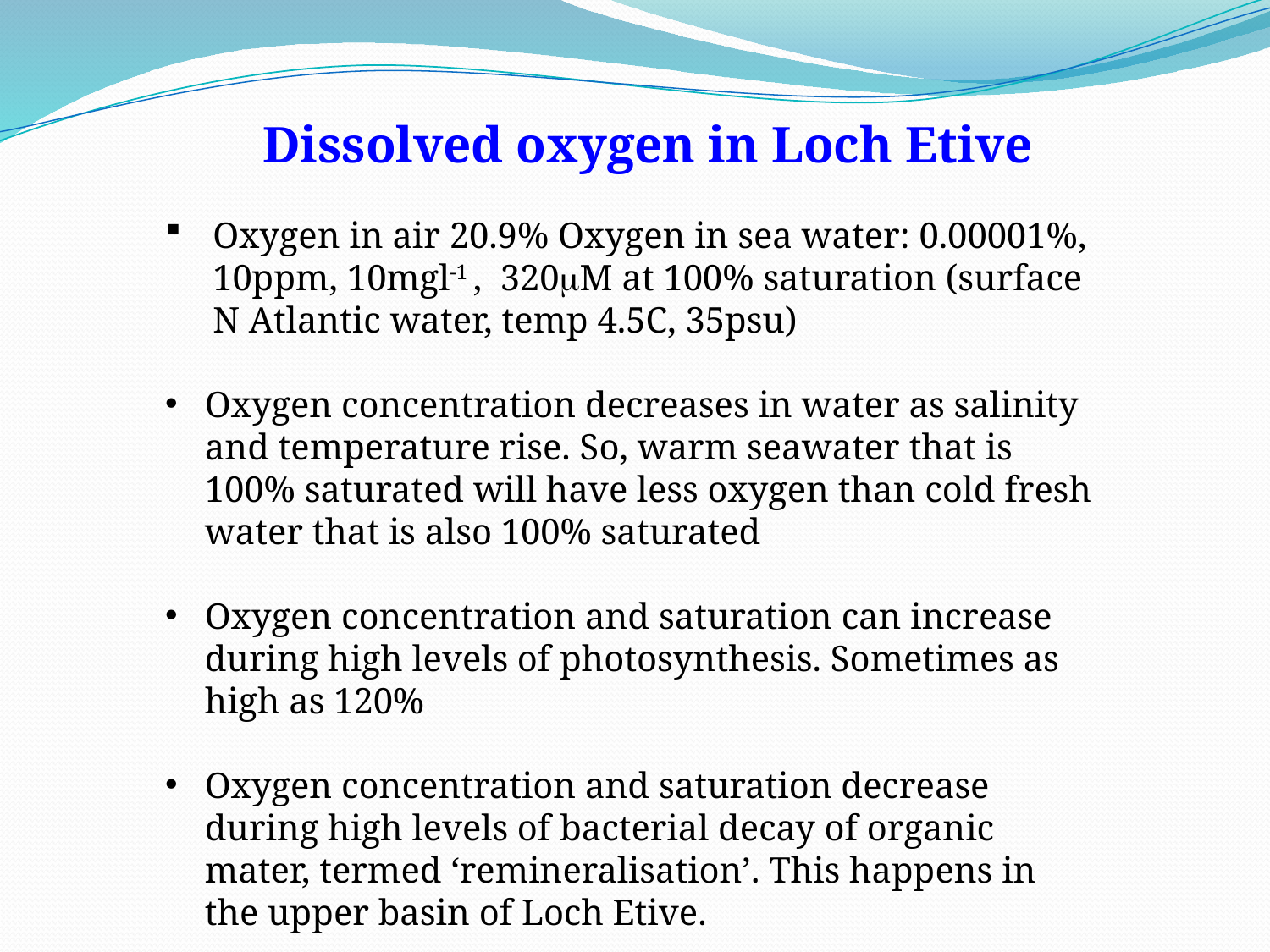

Dissolved oxygen in Loch Etive
Oxygen in air 20.9% Oxygen in sea water: 0.00001%, 10ppm, 10mgl-1 ,  320μM at 100% saturation (surface N Atlantic water, temp 4.5C, 35psu)

Oxygen concentration decreases in water as salinity and temperature rise. So, warm seawater that is 100% saturated will have less oxygen than cold fresh water that is also 100% saturated

Oxygen concentration and saturation can increase during high levels of photosynthesis. Sometimes as high as 120%

Oxygen concentration and saturation decrease during high levels of bacterial decay of organic mater, termed ‘remineralisation’. This happens in the upper basin of Loch Etive.